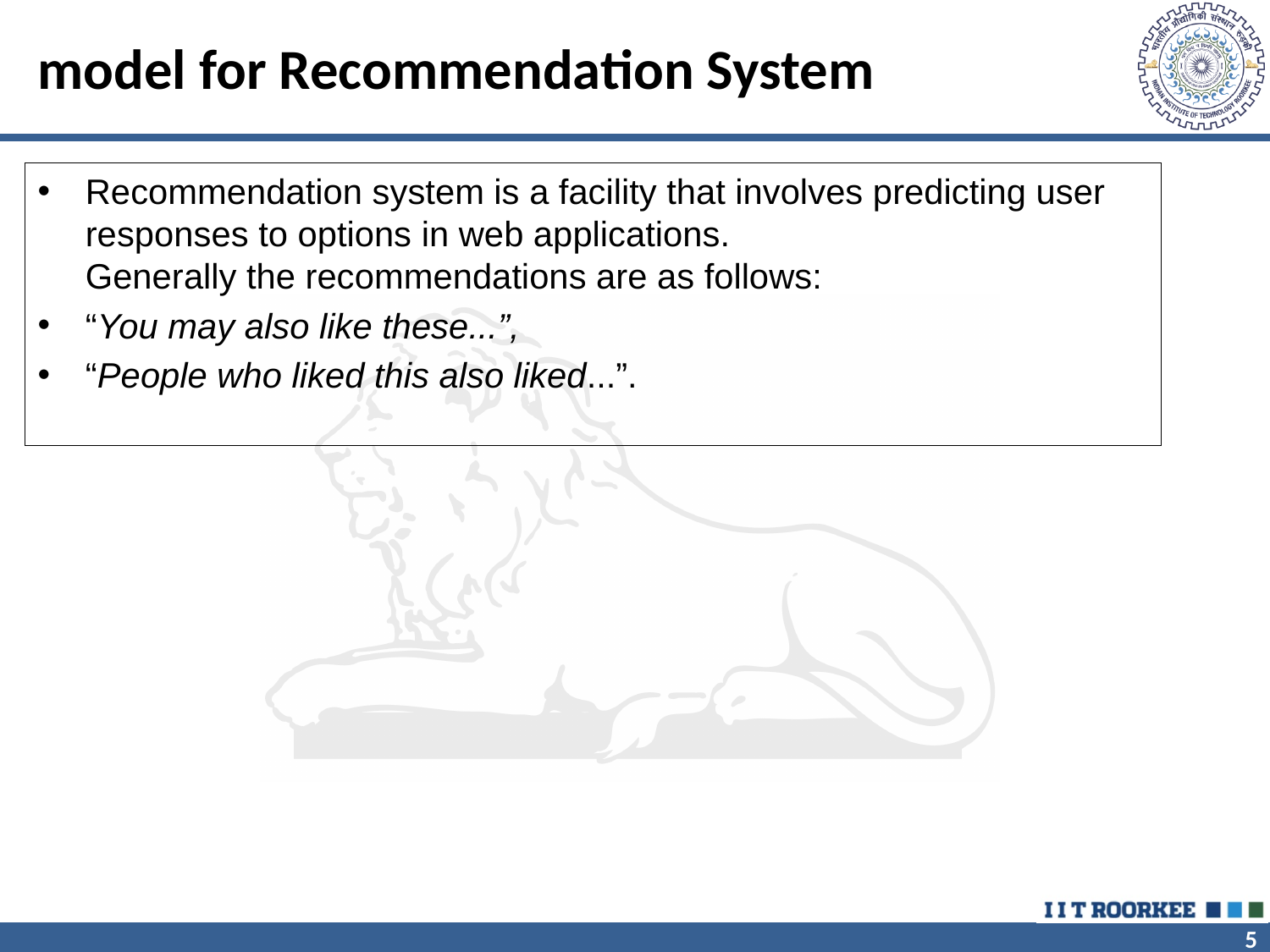

# model for Recommendation System
Recommendation system is a facility that involves predicting user responses to options in web applications.
Generally the recommendations are as follows:
“You may also like these...”,
“People who liked this also liked...”.